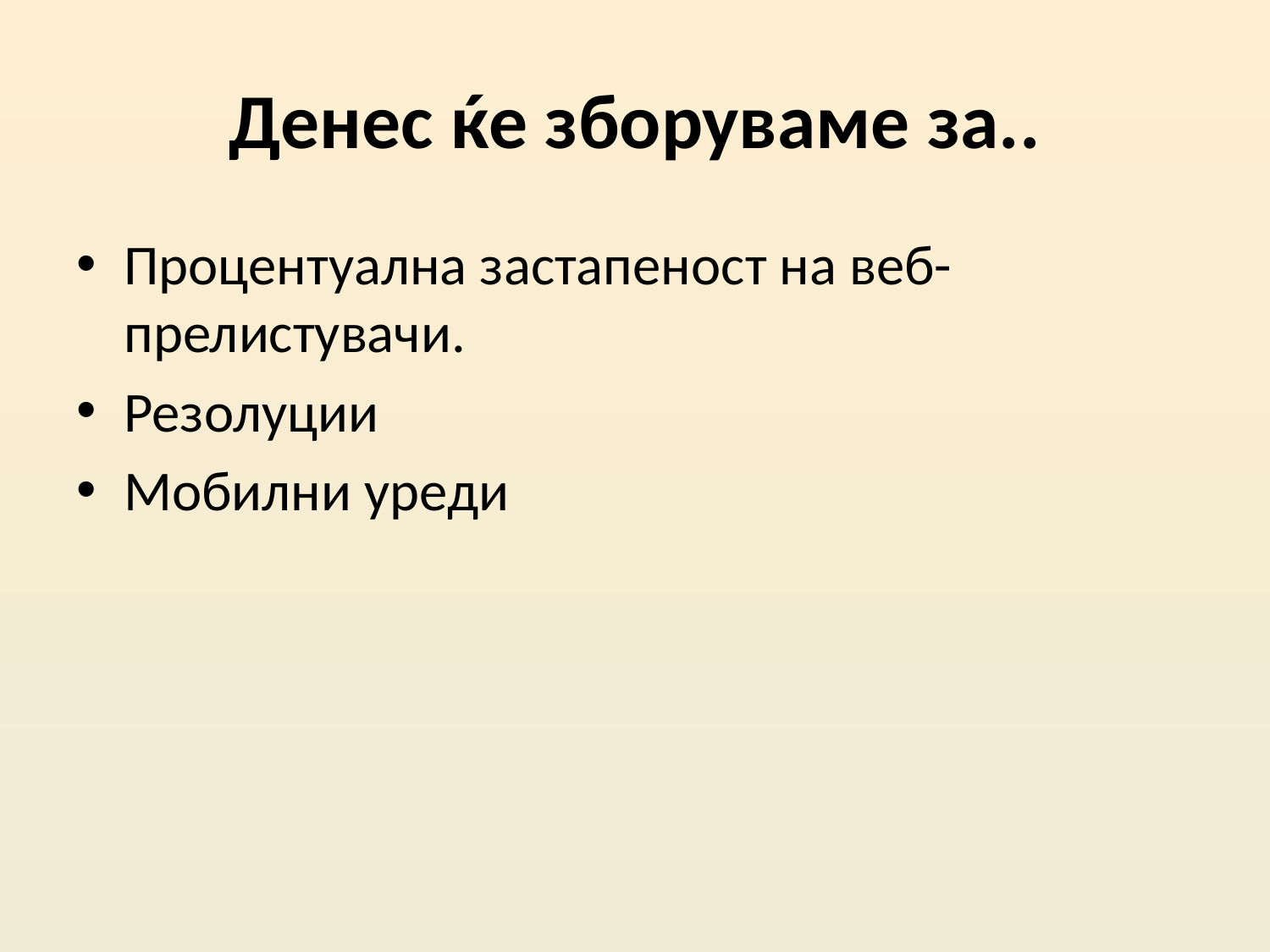

# Денес ќе зборуваме за..
Процентуална застапеност на веб-прелистувачи.
Резолуции
Мобилни уреди